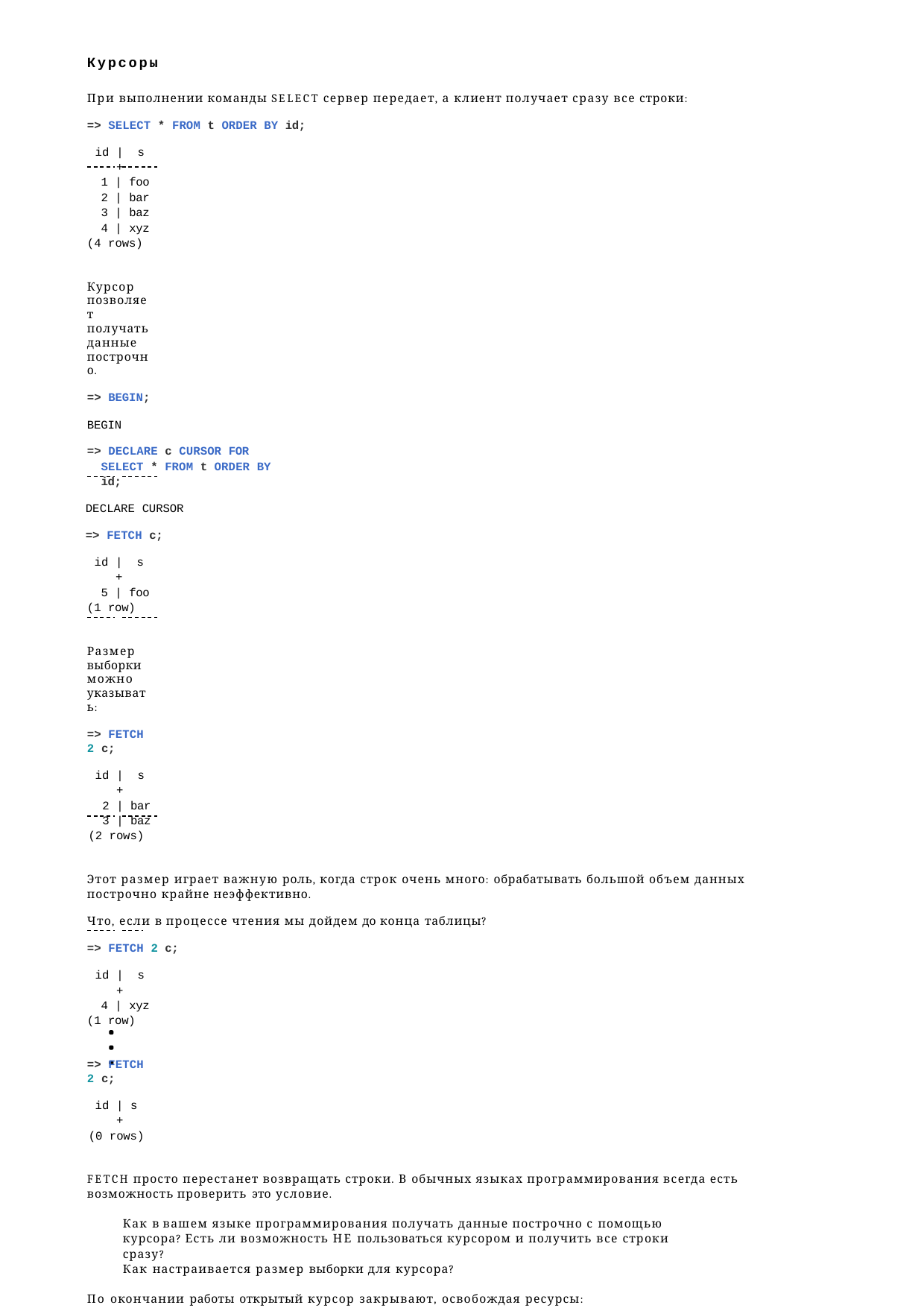

Курсоры

При выполнении команды SELECT сервер передает, а клиент получает сразу все строки:
=> SELECT * FROM t ORDER BY id;
id | s
+
| foo
| bar
| baz
| xyz
(4 rows)

Курсор позволяет получать данные построчно.
=> BEGIN;
BEGIN
=> DECLARE c CURSOR FOR SELECT * FROM t ORDER BY id;
DECLARE CURSOR
=> FETCH c;
id | s
+
| foo
(1 row)

Размер выборки можно указывать:
=> FETCH 2 c;
id | s
+
| bar
| baz
(2 rows)

Этот размер играет важную роль, когда строк очень много: обрабатывать большой объем данных построчно крайне неэффективно.
Что, если в процессе чтения мы дойдем до конца таблицы?
=> FETCH 2 c;
id | s
+
| xyz
(1 row)

=> FETCH 2 c;
id | s
+
(0 rows)

FETCH просто перестанет возвращать строки. В обычных языках программирования всегда есть возможность проверить это условие.

Как в вашем языке программирования получать данные построчно с помощью курсора? Есть ли возможность НЕ пользоваться курсором и получить все строки сразу?
Как настраивается размер выборки для курсора?

По окончании работы открытый курсор закрывают, освобождая ресурсы:
=> CLOSE c;
CLOSE CURSOR
Однако курсоры автоматически закрываются по завершению транзакции, так что можно не закрывать их явно.(Исключение составляют курсоры, открытые с указанием WITH HOLD.)

=> COMMIT;
COMMIT